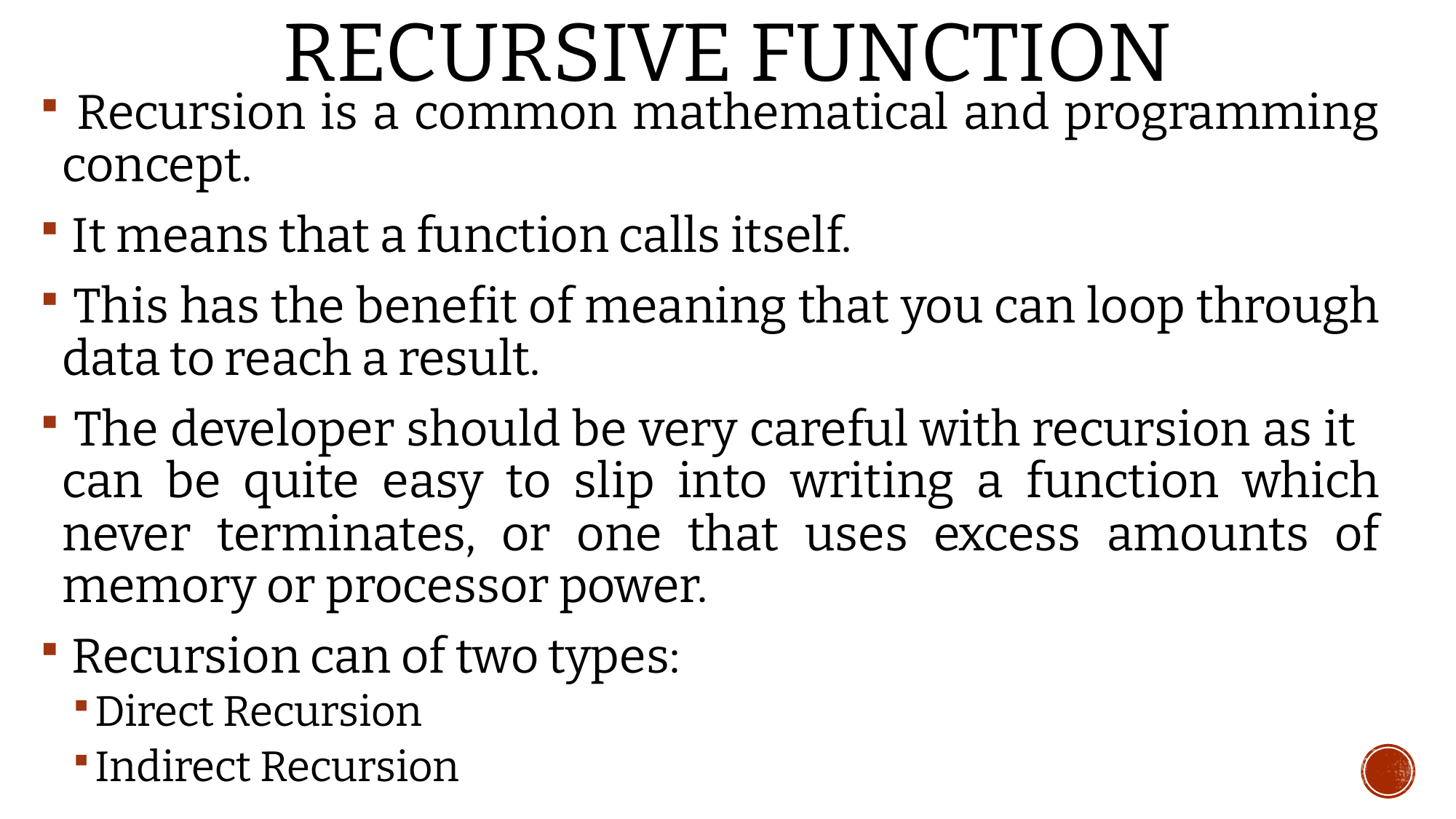

# Recursive function
 Recursion is a common mathematical and programming concept.
 It means that a function calls itself.
 This has the benefit of meaning that you can loop through data to reach a result.
 The developer should be very careful with recursion as it   can be quite easy to slip into writing a function which never terminates, or one that uses excess amounts of memory or processor power.
 Recursion can of two types:
Direct Recursion
Indirect Recursion